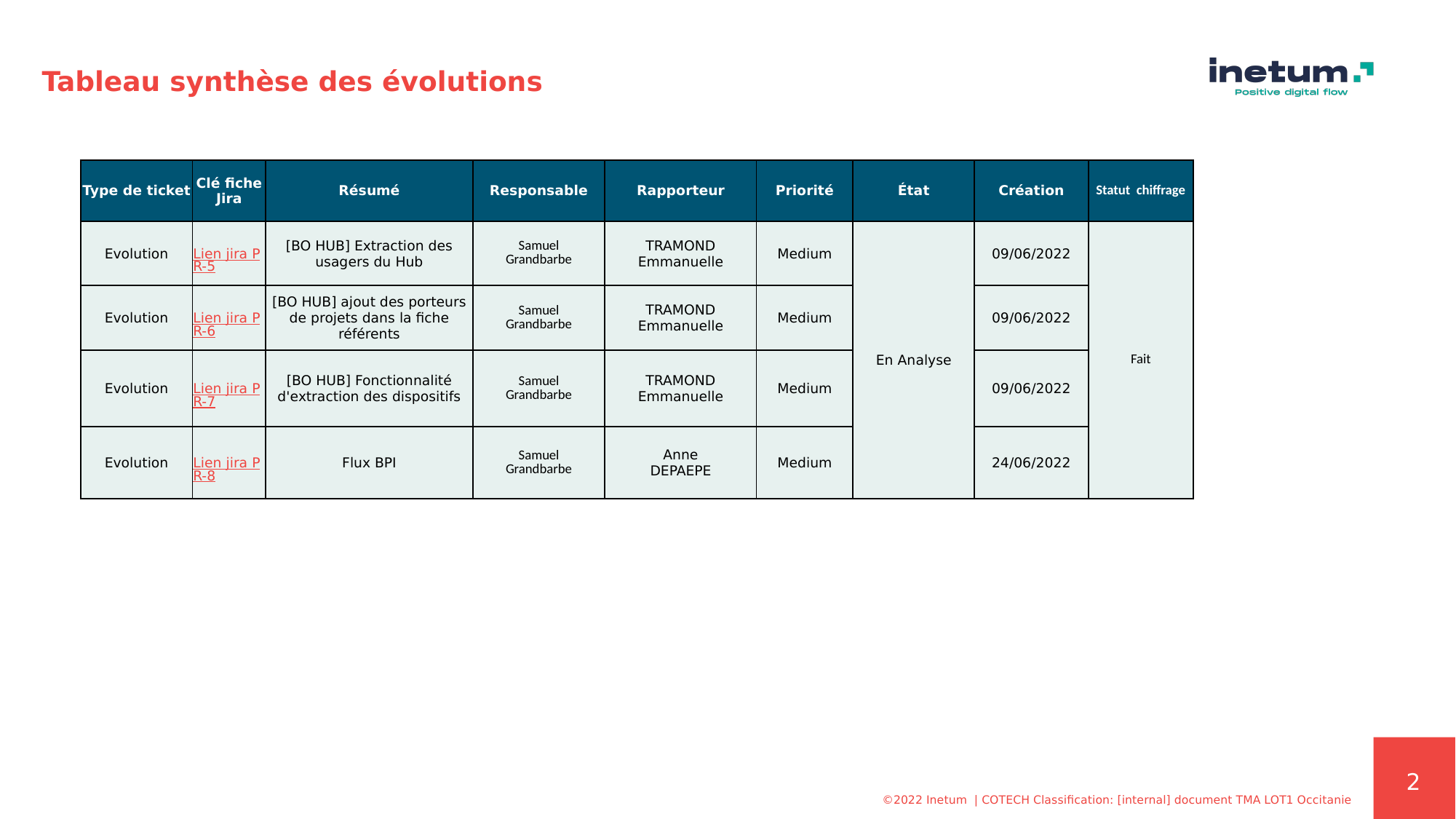

# Tableau synthèse des évolutions
| Type de ticket | Clé fiche Jira | Résumé | Responsable | Rapporteur | Priorité | État | Création | Statut  chiffrage |
| --- | --- | --- | --- | --- | --- | --- | --- | --- |
| Evolution | Lien jira PR-5 | [BO HUB] Extraction des usagers du Hub | Samuel Grandbarbe | TRAMOND Emmanuelle | Medium | En Analyse | 09/06/2022 | Fait |
| Evolution | Lien jira PR-6 | [BO HUB] ajout des porteurs de projets dans la fiche référents | Samuel Grandbarbe | TRAMOND Emmanuelle | Medium |  | 09/06/2022 |  |
| Evolution | Lien jira PR-7 | [BO HUB] Fonctionnalité d'extraction des dispositifs | Samuel Grandbarbe | TRAMOND Emmanuelle | Medium |  | 09/06/2022 |  |
| Evolution | Lien jira PR-8 | Flux BPI | Samuel Grandbarbe | Anne DEPAEPE | Medium |  | 24/06/2022 |  |
©2022 Inetum  | COTECH Classification: [internal] document TMA LOT1 Occitanie